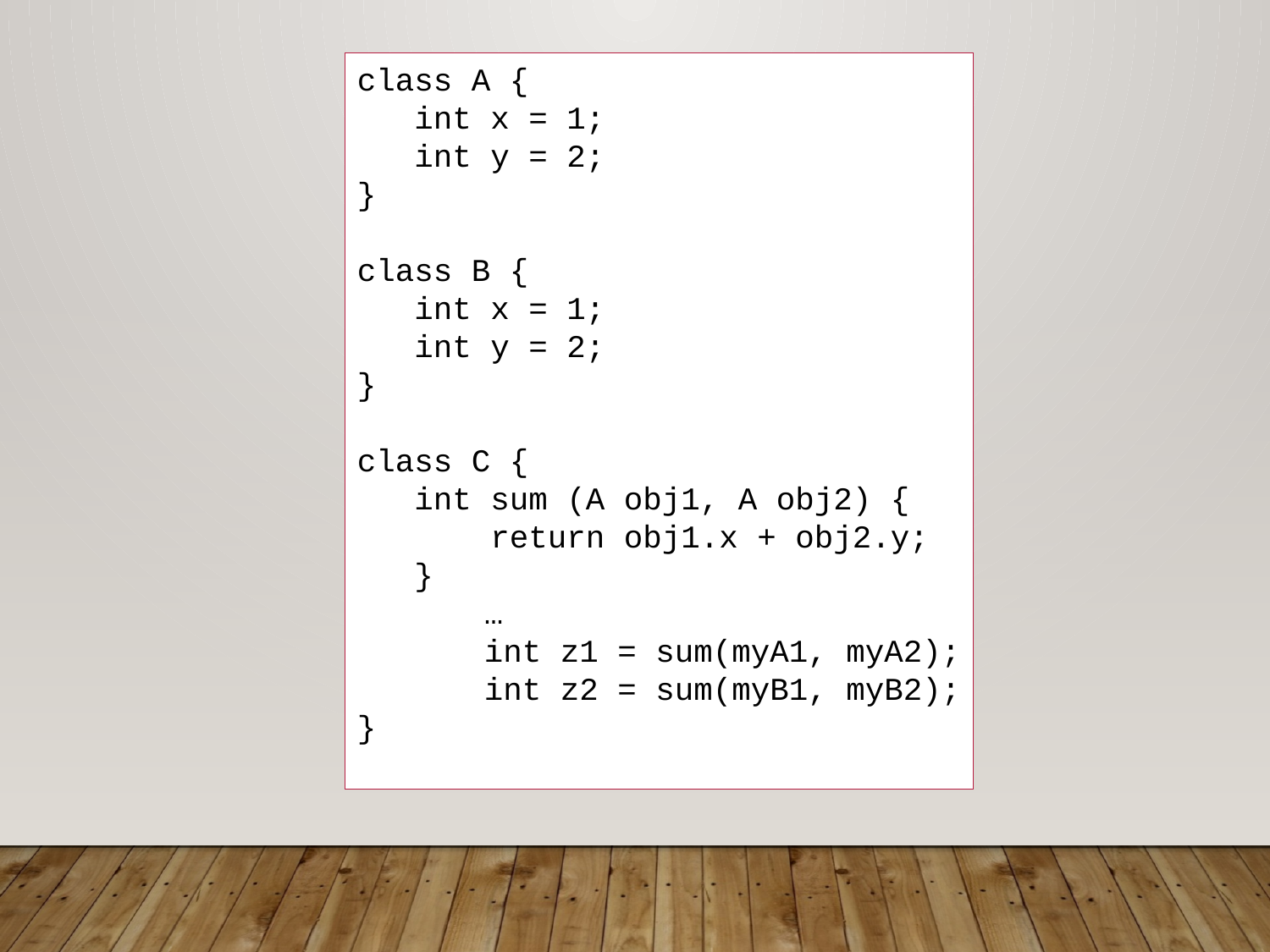

class A {
   int x = 1;
   int y = 2;
}

class B {
   int x = 1;
   int y = 2;
}

class C {
   int sum (A obj1, A obj2) {
       return obj1.x + obj2.y;
   }
	…
	int z1 = sum(myA1, myA2);
	int z2 = sum(myB1, myB2);
}